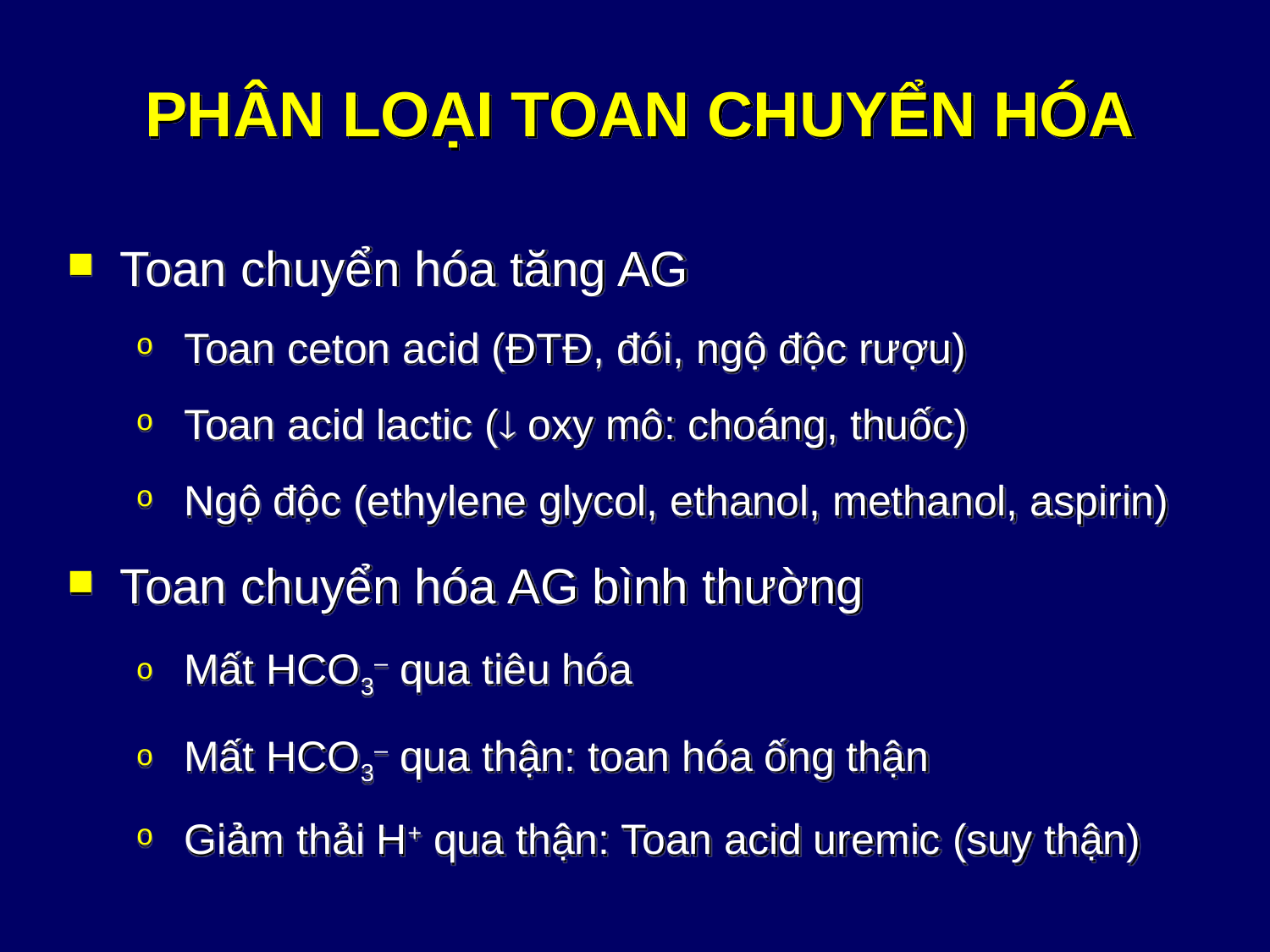

# PHÂN LOẠI TOAN CHUYỂN HÓA
Toan chuyển hóa tăng AG
Toan ceton acid (ĐTĐ, đói, ngộ độc rượu)
Toan acid lactic (↓ oxy mô: choáng, thuốc)
Ngộ độc (ethylene glycol, ethanol, methanol, aspirin)
Toan chuyển hóa AG bình thường
Mất HCO3– qua tiêu hóa
Mất HCO3– qua thận: toan hóa ống thận
Giảm thải H+ qua thận: Toan acid uremic (suy thận)